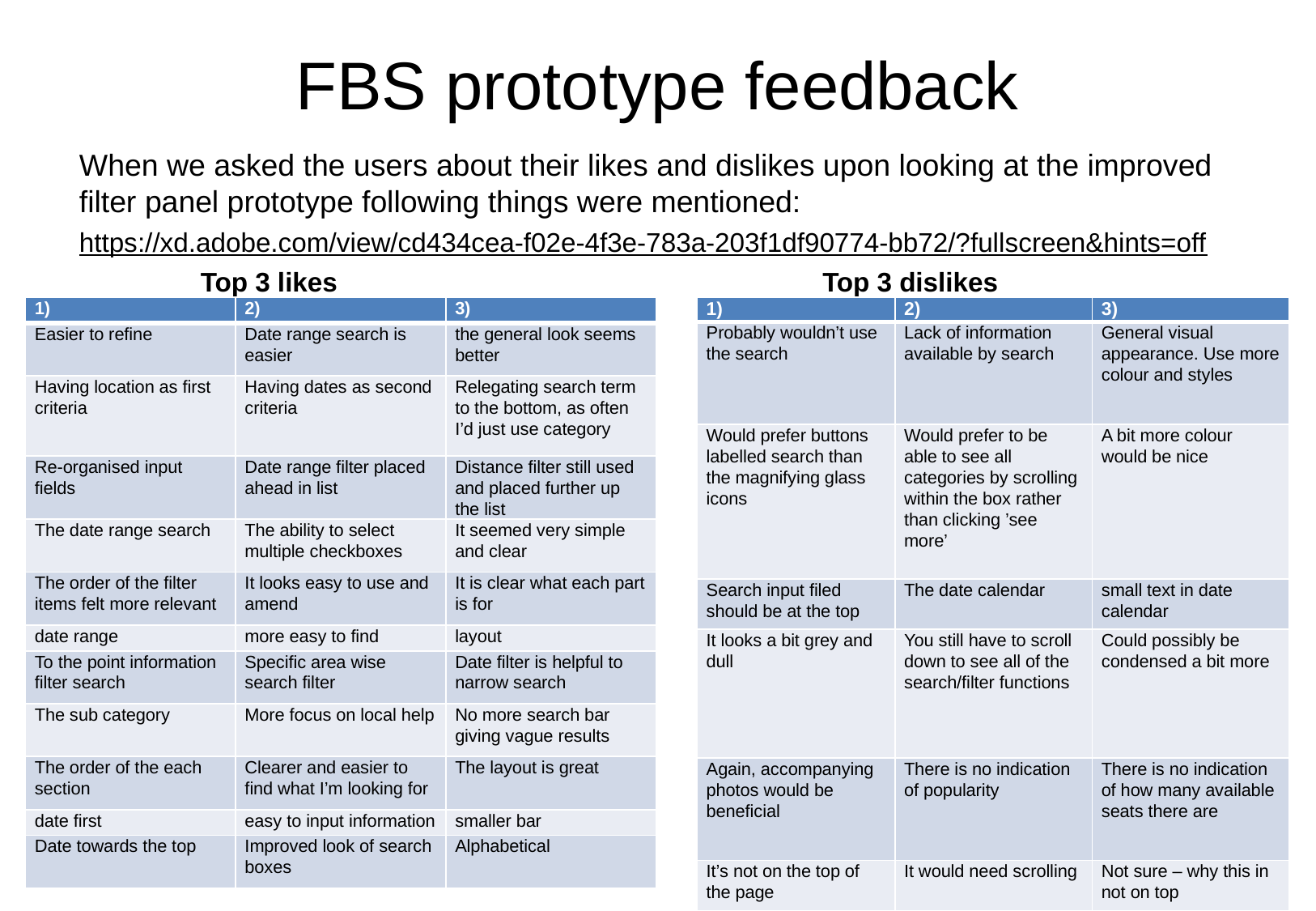

# FBS prototype feedback
When we asked the users about their likes and dislikes upon looking at the improved filter panel prototype following things were mentioned:
https://xd.adobe.com/view/cd434cea-f02e-4f3e-783a-203f1df90774-bb72/?fullscreen&hints=off 	Top 3 likes 				  Top 3 dislikes

| 1) | 2) | 3) |
| --- | --- | --- |
| Easier to refine | Date range search is easier | the general look seems better |
| Having location as first criteria | Having dates as second criteria | Relegating search term to the bottom, as often I’d just use category |
| Re-organised input fields | Date range filter placed ahead in list | Distance filter still used and placed further up the list |
| The date range search | The ability to select multiple checkboxes | It seemed very simple and clear |
| The order of the filter items felt more relevant | It looks easy to use and amend | It is clear what each part is for |
| date range | more easy to find | layout |
| To the point information filter search | Specific area wise search filter | Date filter is helpful to narrow search |
| The sub category | More focus on local help | No more search bar giving vague results |
| The order of the each section | Clearer and easier to find what I’m looking for | The layout is great |
| date first | easy to input information | smaller bar |
| Date towards the top | Improved look of search boxes | Alphabetical |
| 1) | 2) | 3) |
| --- | --- | --- |
| Probably wouldn’t use the search | Lack of information available by search | General visual appearance. Use more colour and styles |
| Would prefer buttons labelled search than the magnifying glass icons | Would prefer to be able to see all categories by scrolling within the box rather than clicking ’see more’ | A bit more colour would be nice |
| Search input filed should be at the top | The date calendar | small text in date calendar |
| It looks a bit grey and dull | You still have to scroll down to see all of the search/filter functions | Could possibly be condensed a bit more |
| Again, accompanying photos would be beneficial | There is no indication of popularity | There is no indication of how many available seats there are |
| It’s not on the top of the page | It would need scrolling | Not sure – why this in not on top |